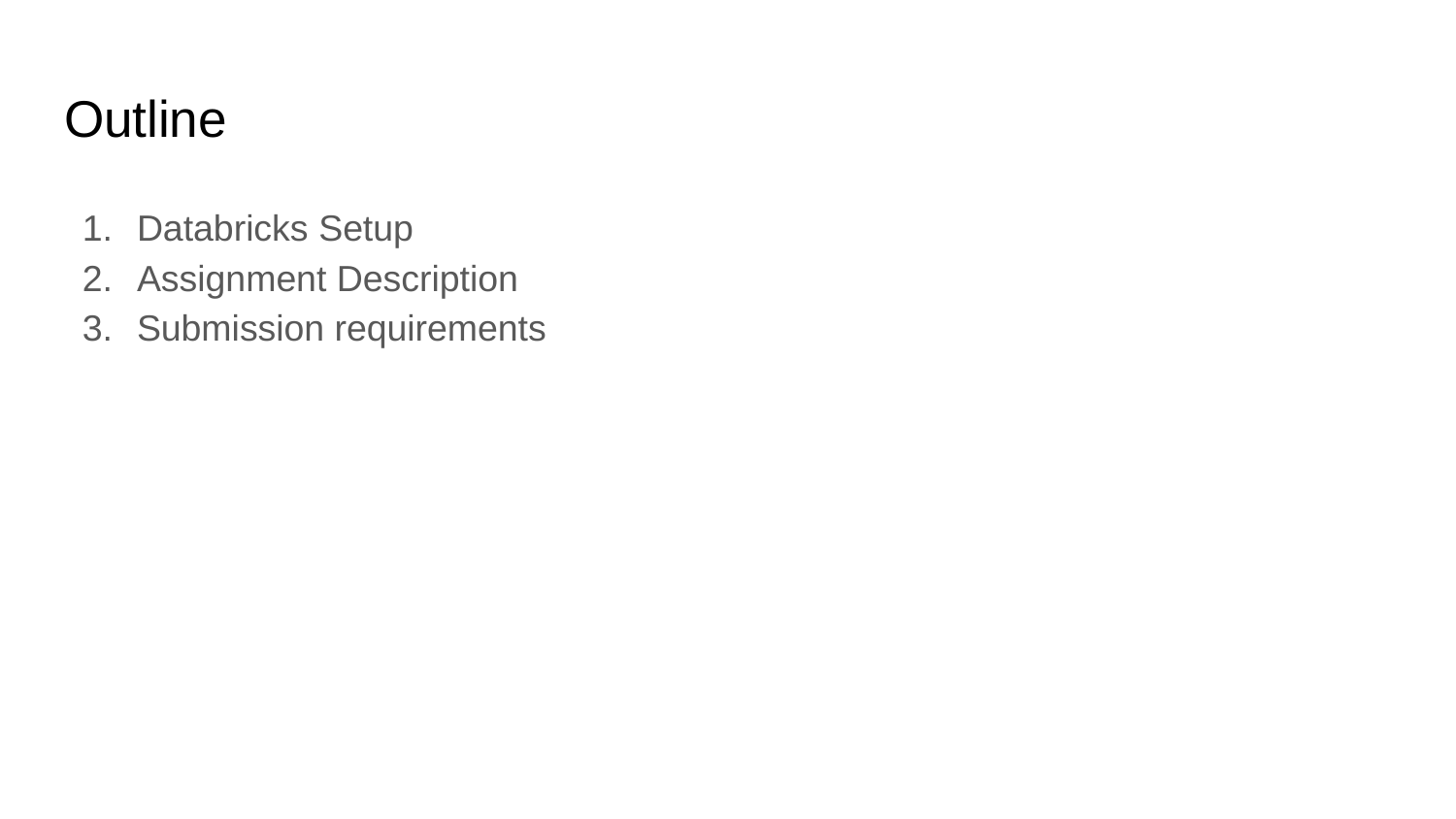

# Outline
Databricks Setup
Assignment Description
Submission requirements